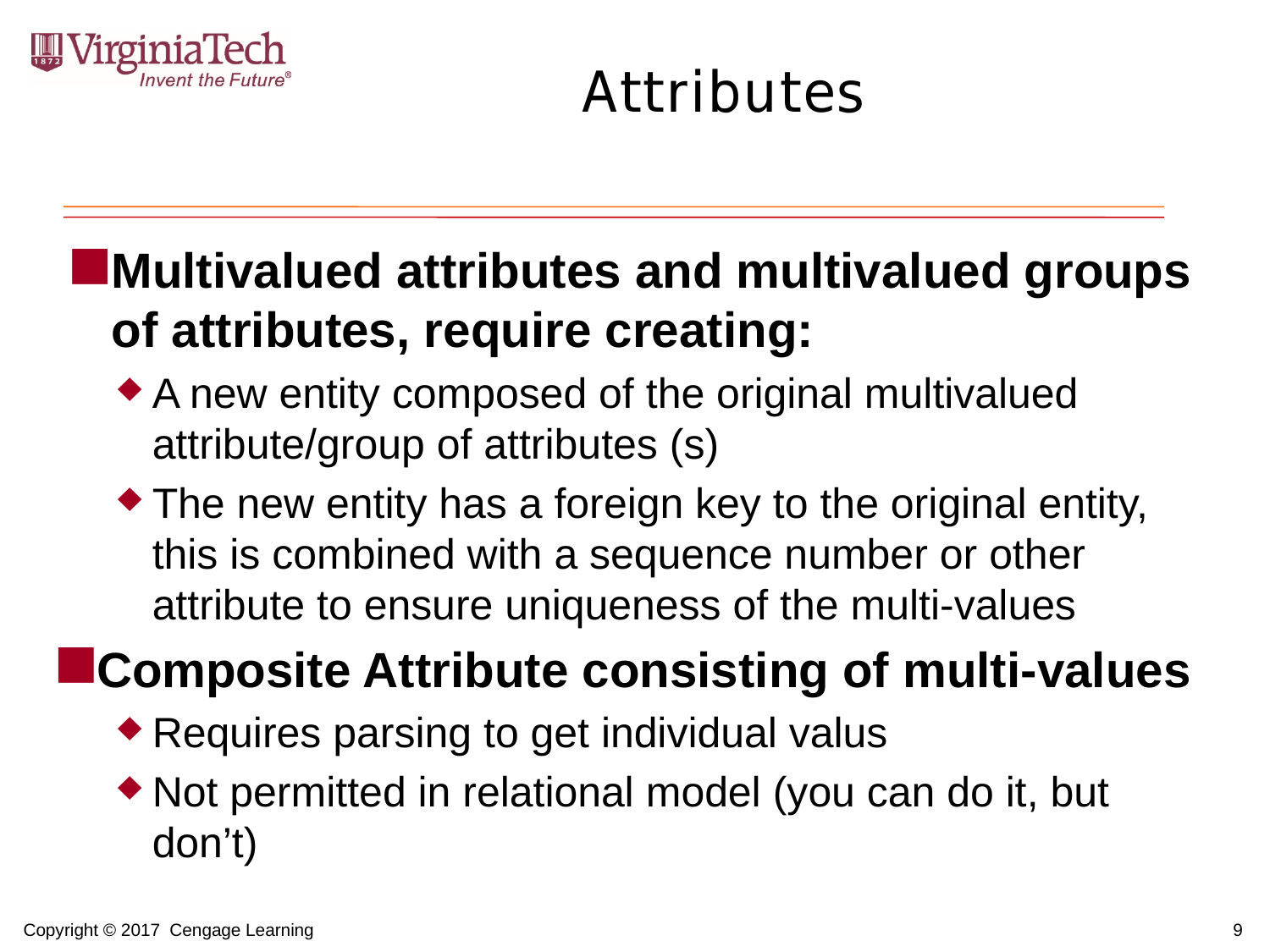

# Attributes
Multivalued attributes and multivalued groups of attributes, require creating:
A new entity composed of the original multivalued attribute/group of attributes (s)
The new entity has a foreign key to the original entity, this is combined with a sequence number or other attribute to ensure uniqueness of the multi-values
Composite Attribute consisting of multi-values
Requires parsing to get individual valus
Not permitted in relational model (you can do it, but don’t)
9
Copyright © 2017  Cengage Learning